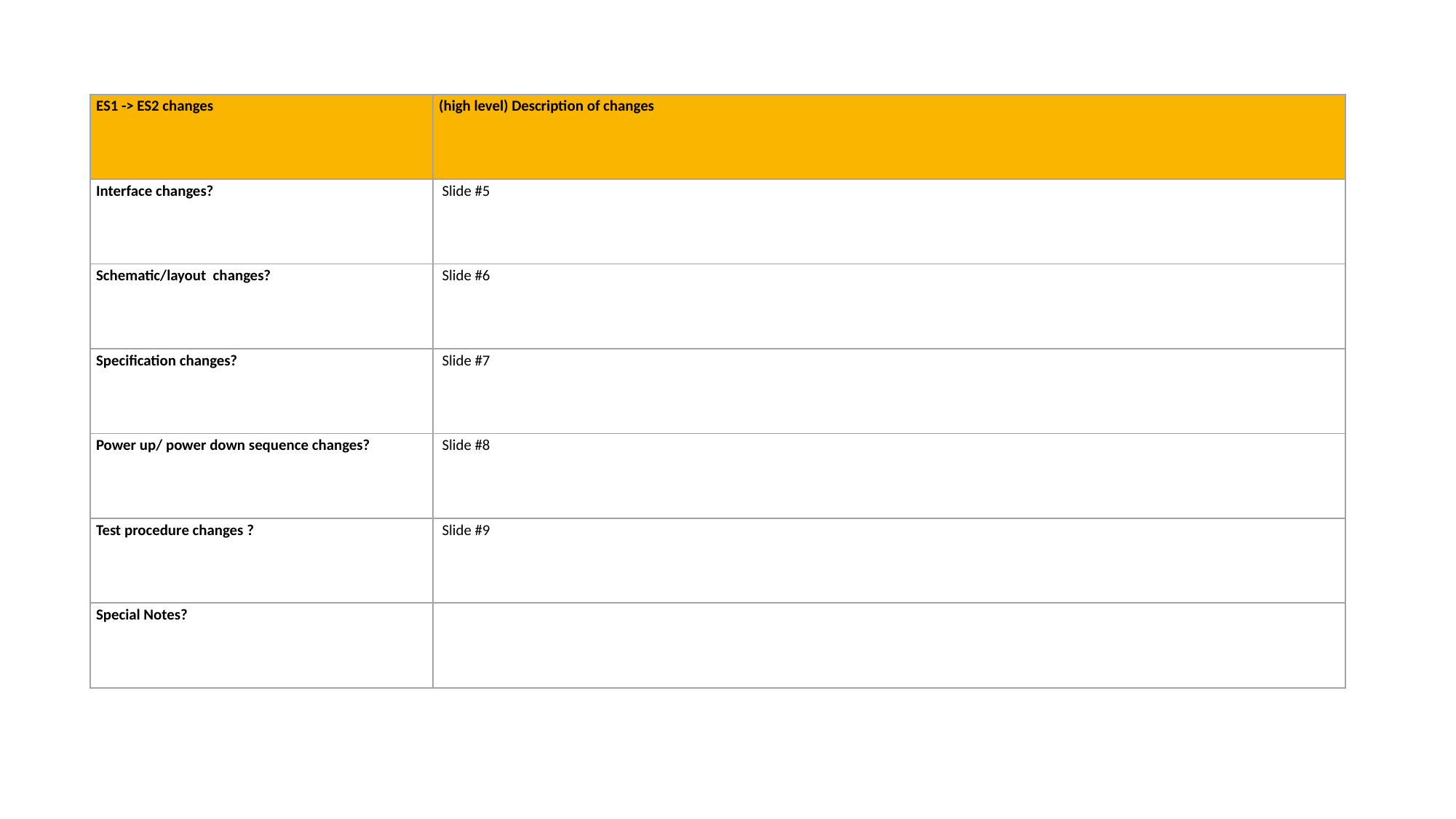

| ES1 -> ES2 changes | (high level) Description of changes |
| --- | --- |
| Interface changes? | Slide #5 |
| Schematic/layout  changes? | Slide #6 |
| Specification changes? | Slide #7 |
| Power up/ power down sequence changes? | Slide #8 |
| Test procedure changes ? | Slide #9 |
| Special Notes? |  |